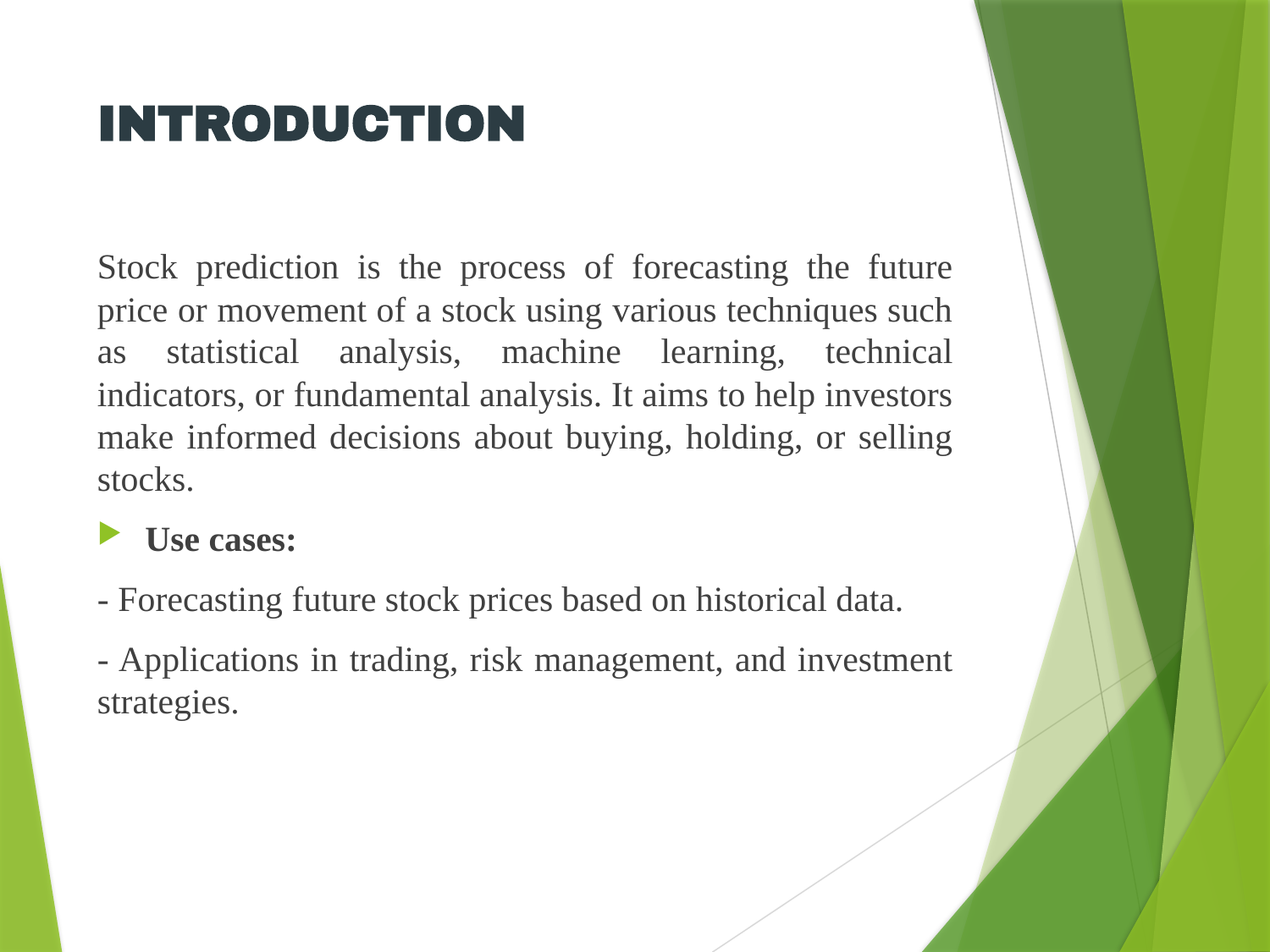

# INTRODUCTION
Stock prediction is the process of forecasting the future price or movement of a stock using various techniques such as statistical analysis, machine learning, technical indicators, or fundamental analysis. It aims to help investors make informed decisions about buying, holding, or selling stocks.
Use cases:
- Forecasting future stock prices based on historical data.
- Applications in trading, risk management, and investment strategies.